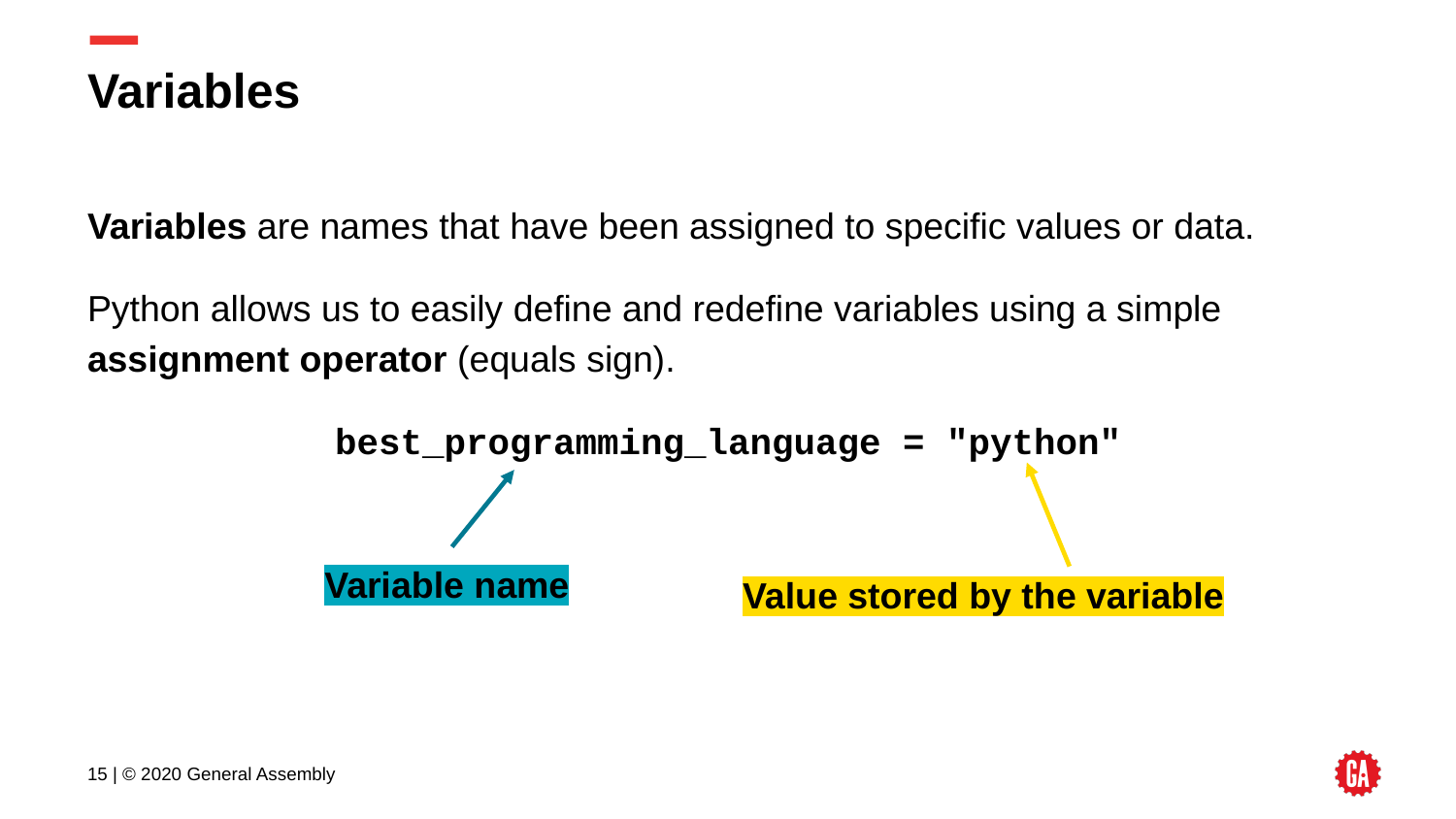

# Variables
Variables are names that have been assigned to specific values or data.
Python allows us to easily define and redefine variables using a simple assignment operator (equals sign).
best_programming_language = "python"

Variable name
Value stored by the variable
15 | © 2020 General Assembly